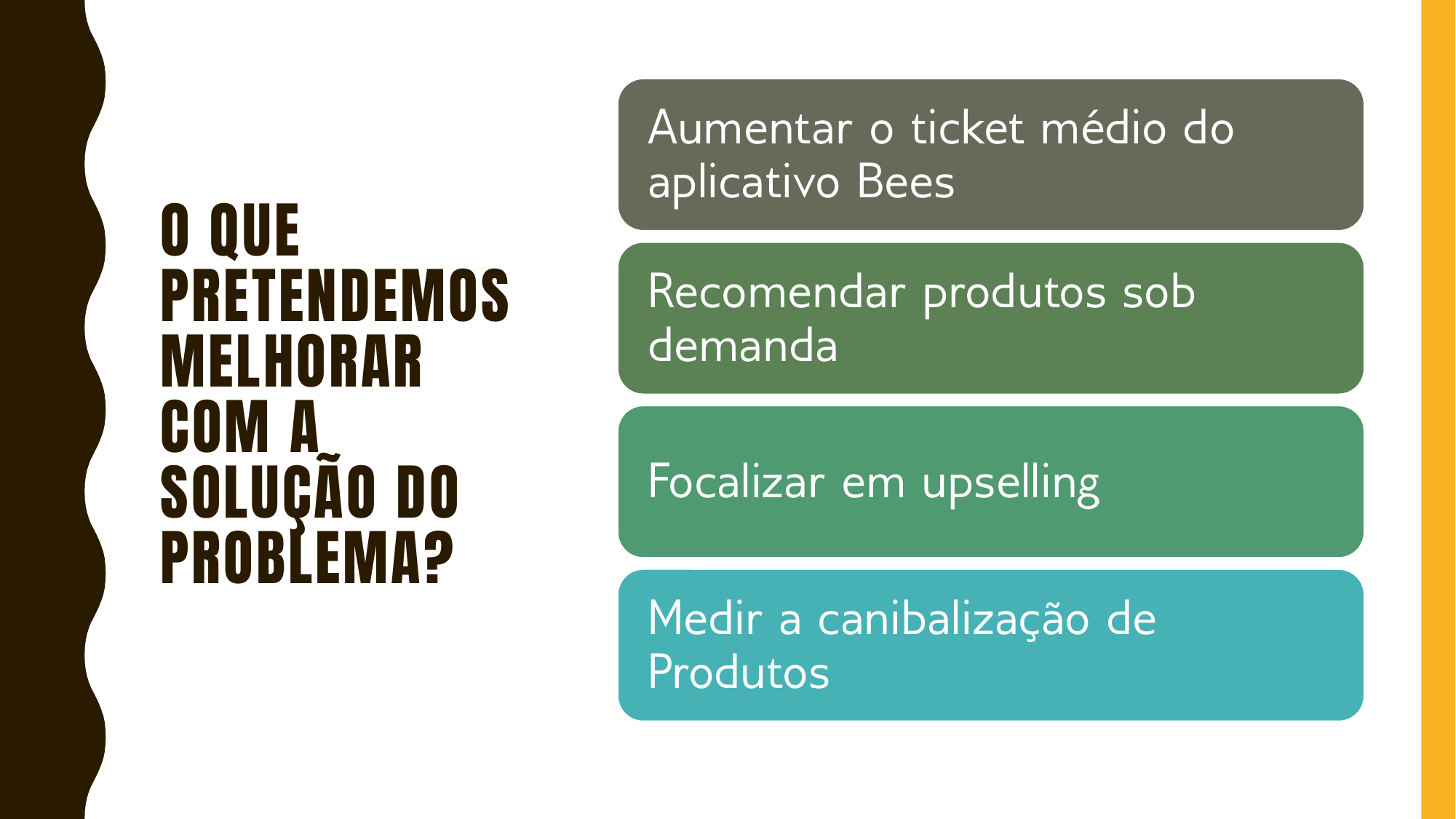

# O que pretendemos melhorar com a solução do problema?
Aumentar o ticket médio do aplicativo Bees
Recomendar produtos sob demanda
Focalizar em upselling
Medir a canibalização de Produtos